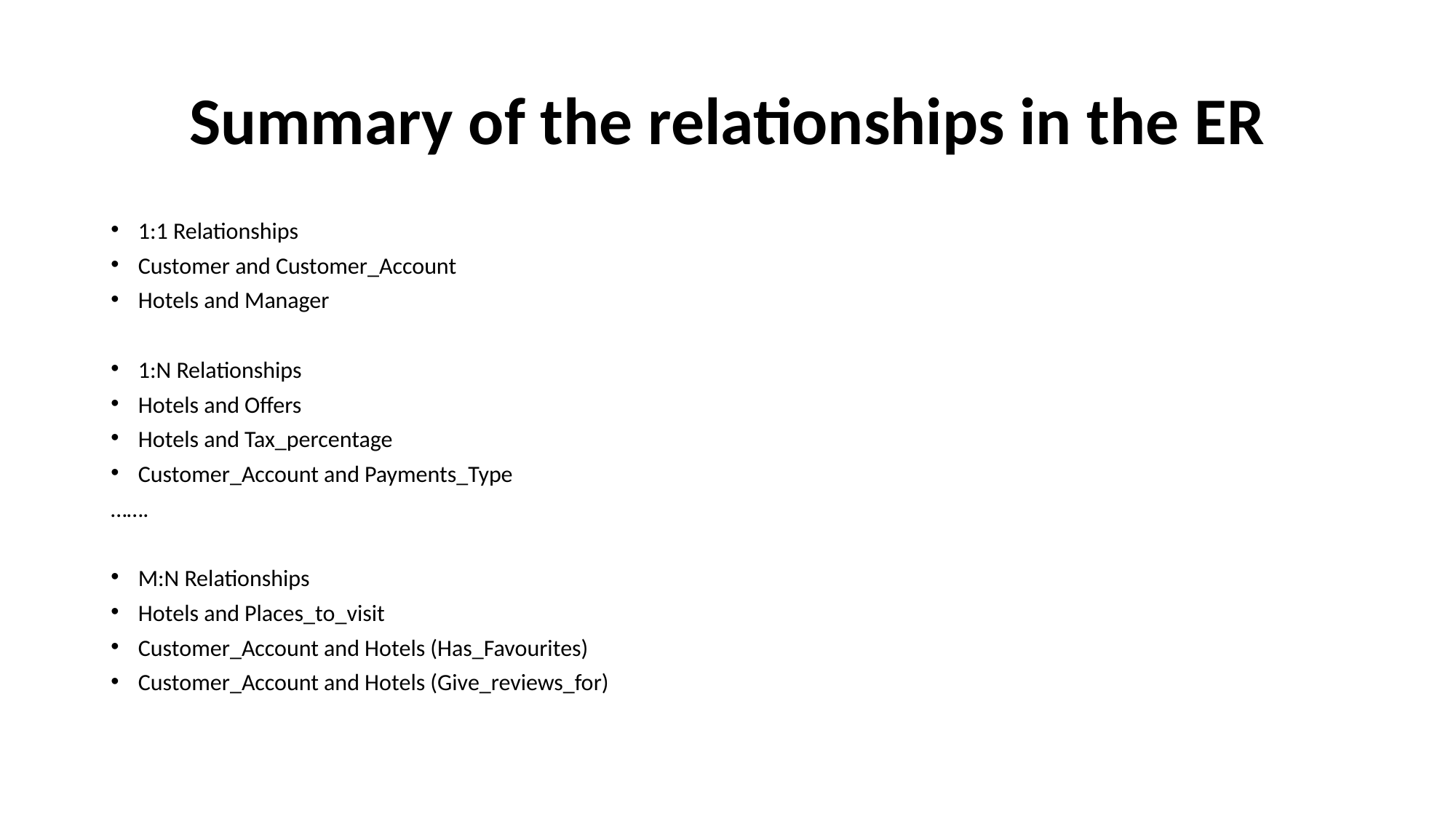

# Summary of the relationships in the ER
1:1 Relationships
Customer and Customer_Account
Hotels and Manager

1:N Relationships
Hotels and Offers
Hotels and Tax_percentage
Customer_Account and Payments_Type
…….

M:N Relationships
Hotels and Places_to_visit
Customer_Account and Hotels (Has_Favourites)
Customer_Account and Hotels (Give_reviews_for)